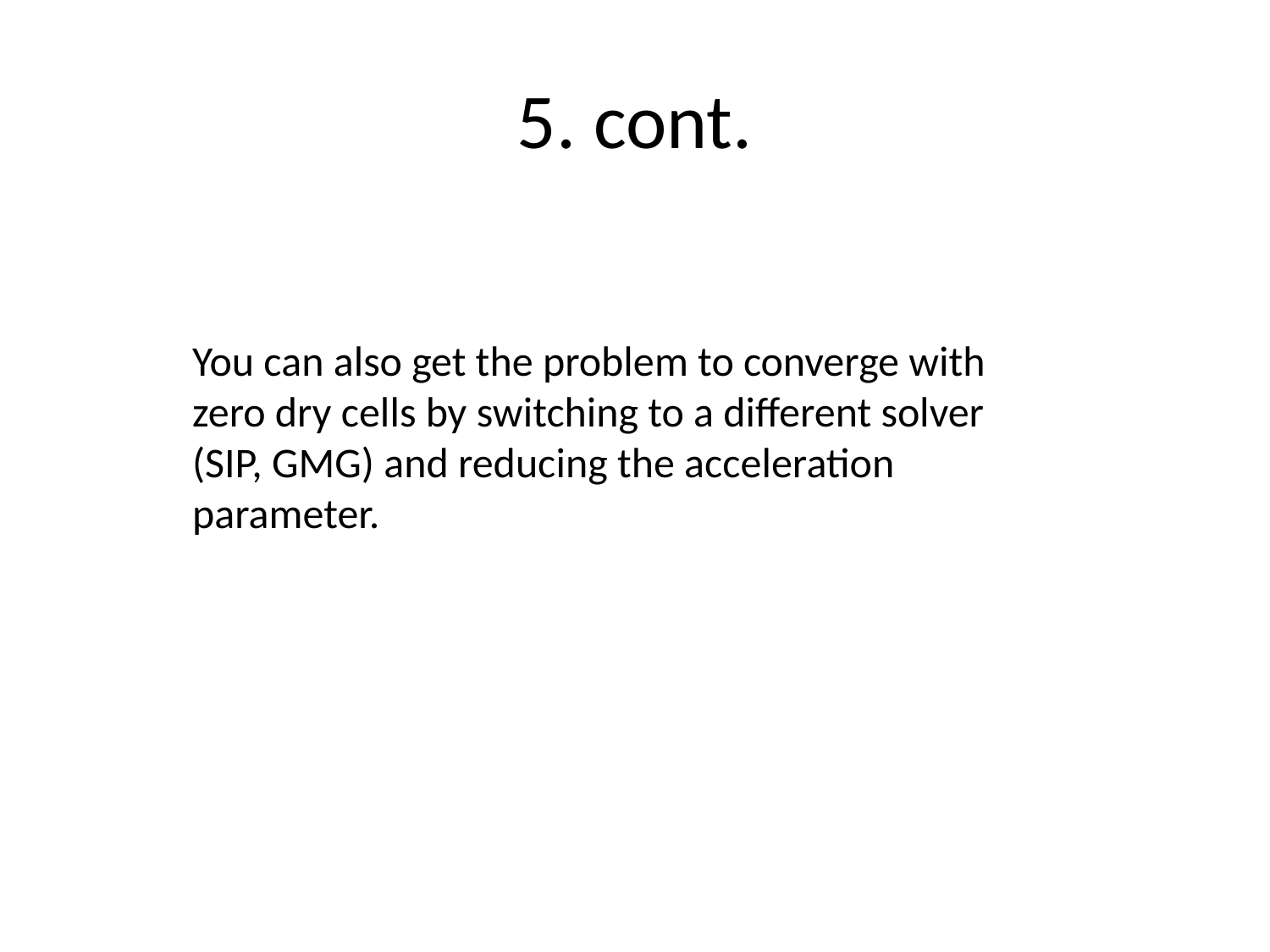

# 5. cont.
You can also get the problem to converge with zero dry cells by switching to a different solver (SIP, GMG) and reducing the acceleration parameter.